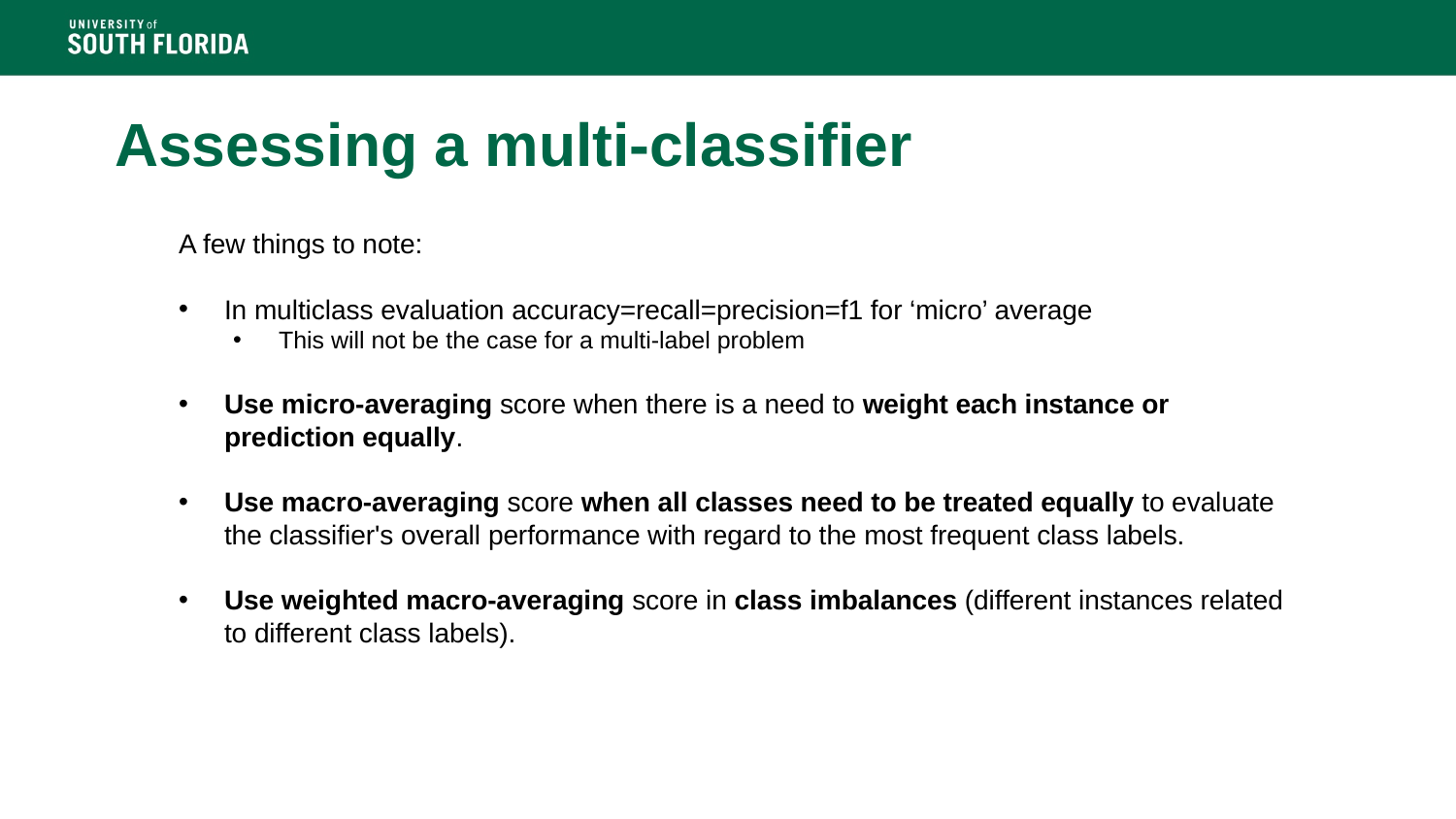

# Assessing a multi-classifier
A few things to note:

In multiclass evaluation accuracy=recall=precision=f1 for ‘micro’ average
This will not be the case for a multi-label problem

Use micro-averaging score when there is a need to weight each instance or prediction equally.

Use macro-averaging score when all classes need to be treated equally to evaluate the classifier's overall performance with regard to the most frequent class labels.

Use weighted macro-averaging score in class imbalances (different instances related to different class labels).